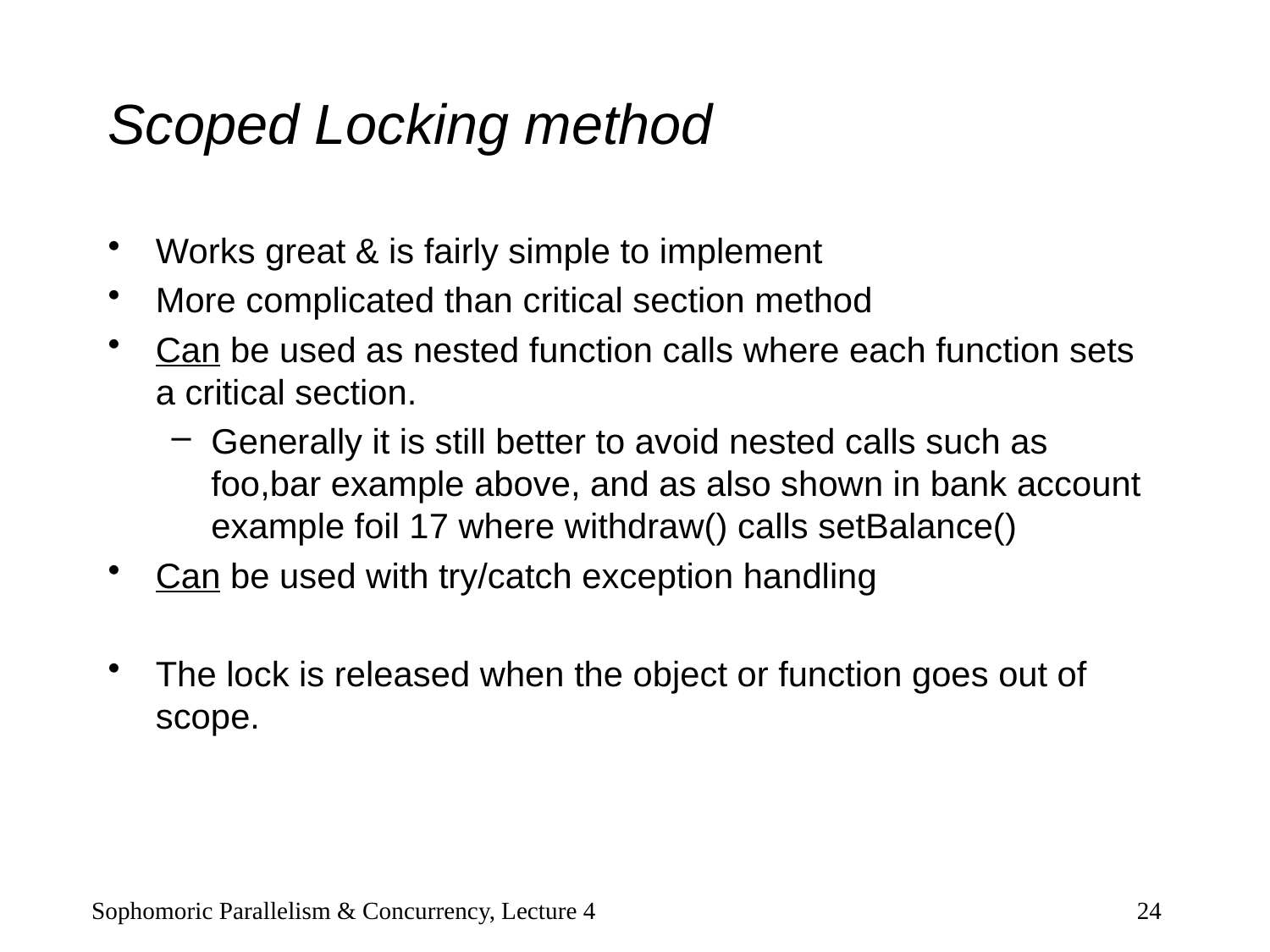

# Scoped Locking method
Works great & is fairly simple to implement
More complicated than critical section method
Can be used as nested function calls where each function sets a critical section.
Generally it is still better to avoid nested calls such as foo,bar example above, and as also shown in bank account example foil 17 where withdraw() calls setBalance()
Can be used with try/catch exception handling

The lock is released when the object or function goes out of scope.

Sophomoric Parallelism & Concurrency, Lecture 4
24